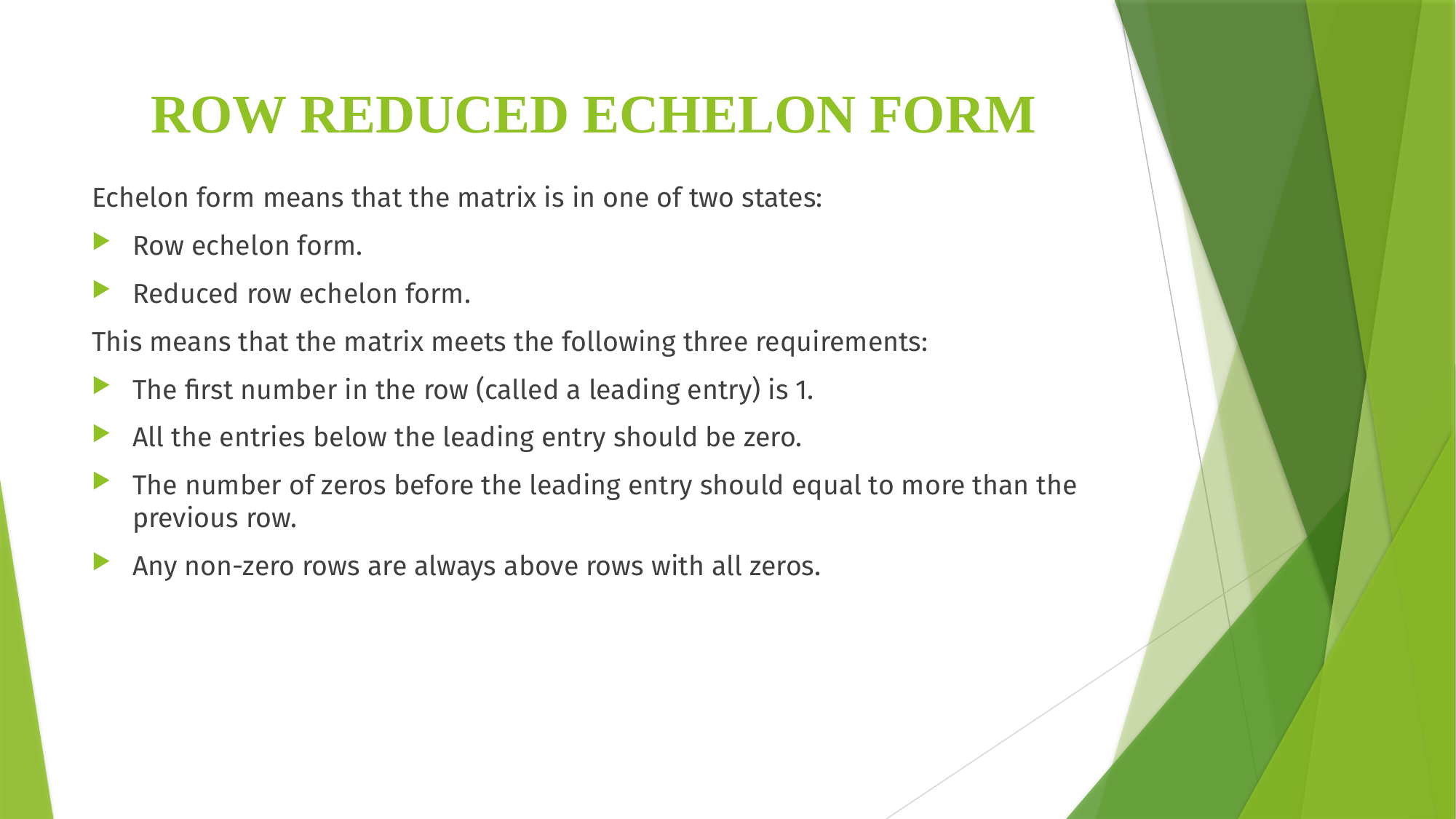

# ROW REDUCED ECHELON FORM
Echelon form means that the matrix is in one of two states:
Row echelon form.
Reduced row echelon form.
This means that the matrix meets the following three requirements:
The first number in the row (called a leading entry) is 1.
All the entries below the leading entry should be zero.
The number of zeros before the leading entry should equal to more than the previous row.
Any non-zero rows are always above rows with all zeros.